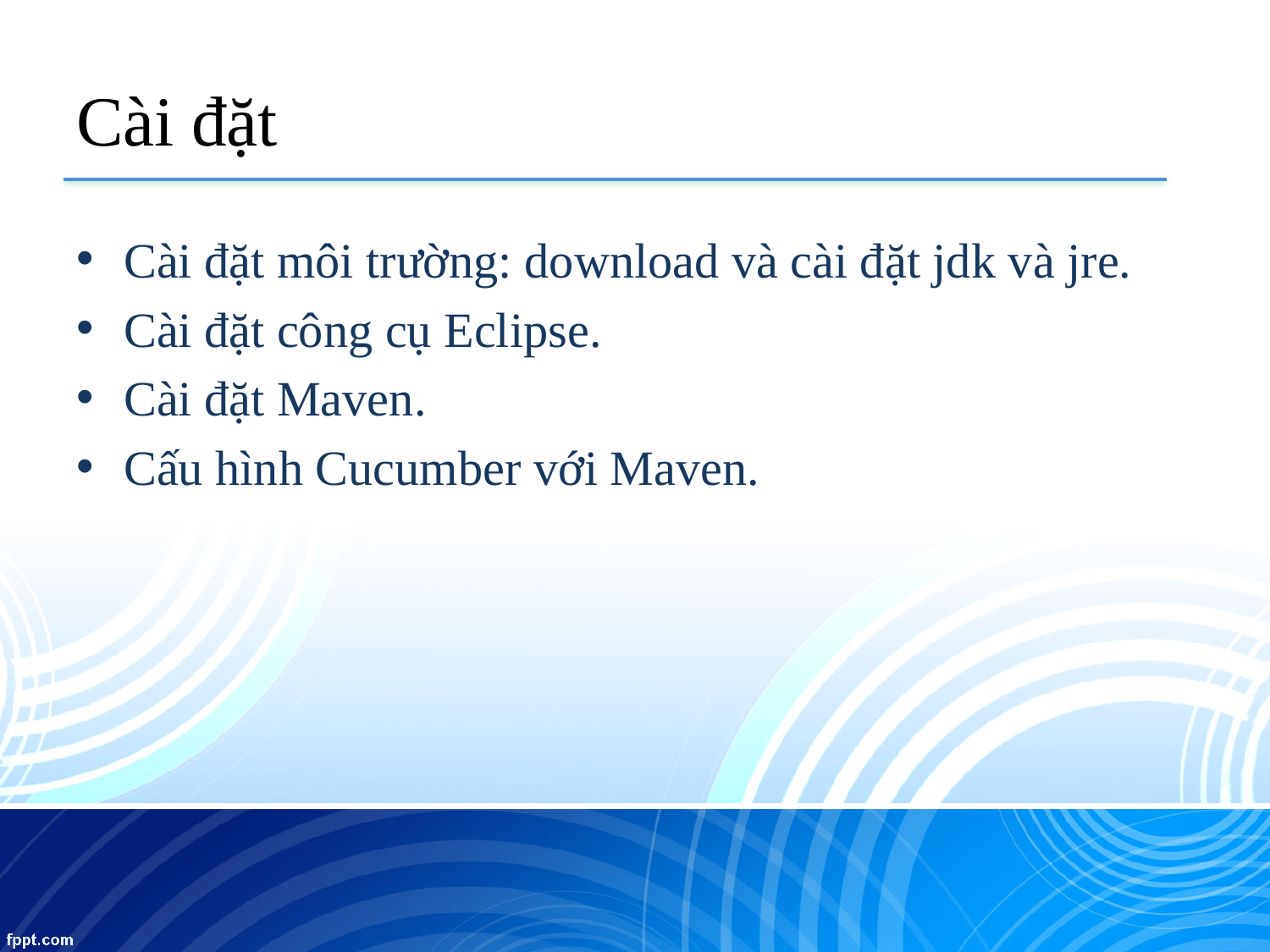

# Cài đặt
Cài đặt môi trường: download và cài đặt jdk và jre.
Cài đặt công cụ Eclipse.
Cài đặt Maven.
Cấu hình Cucumber với Maven.